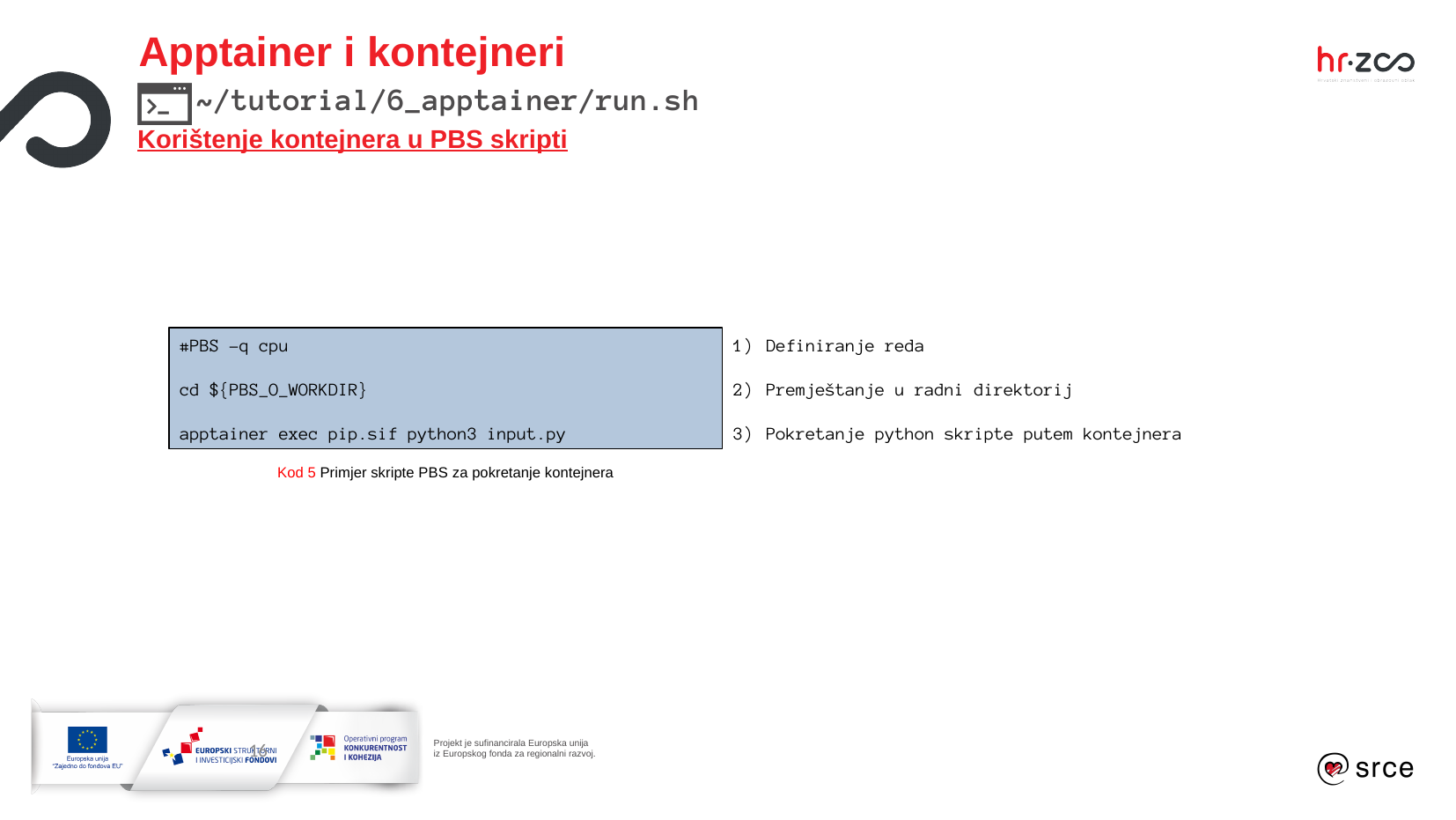

Apptainer i kontejneri
     ~/tutorial/6_apptainer/run.sh
Korištenje kontejnera u PBS skripti
#PBS -q cpu

cd ${PBS_O_WORKDIR}

apptainer exec pip.sif python3 input.py
Definiranje reda

Premještanje u radni direktorij

Pokretanje python skripte putem kontejnera
Kod 5 Primjer skripte PBS za pokretanje kontejnera
16